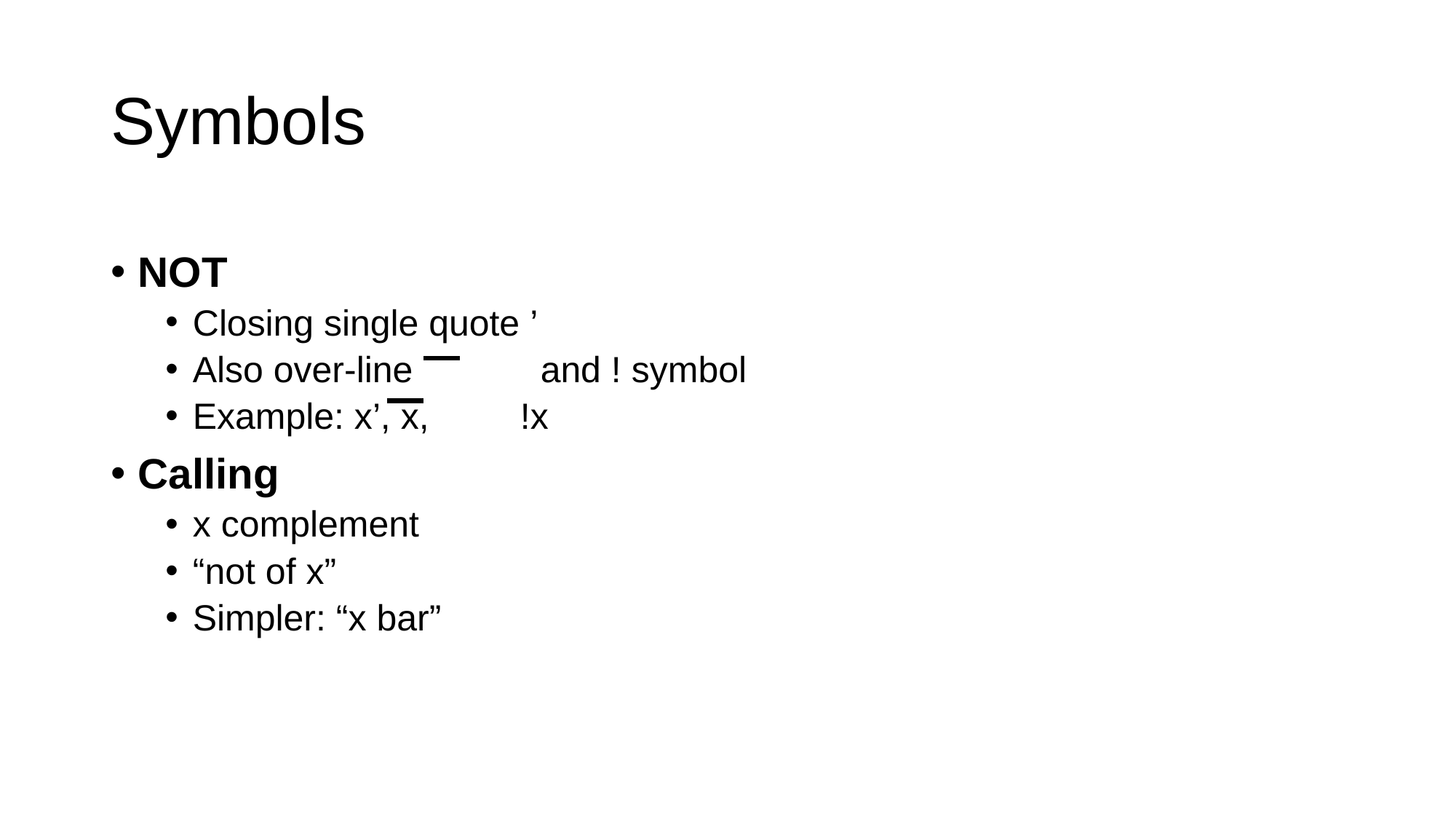

# Symbols
NOT
Closing single quote ’
Also over-line	  and ! symbol
Example: x’, x,	!x
Calling
x complement
“not of x”
Simpler: “x bar”